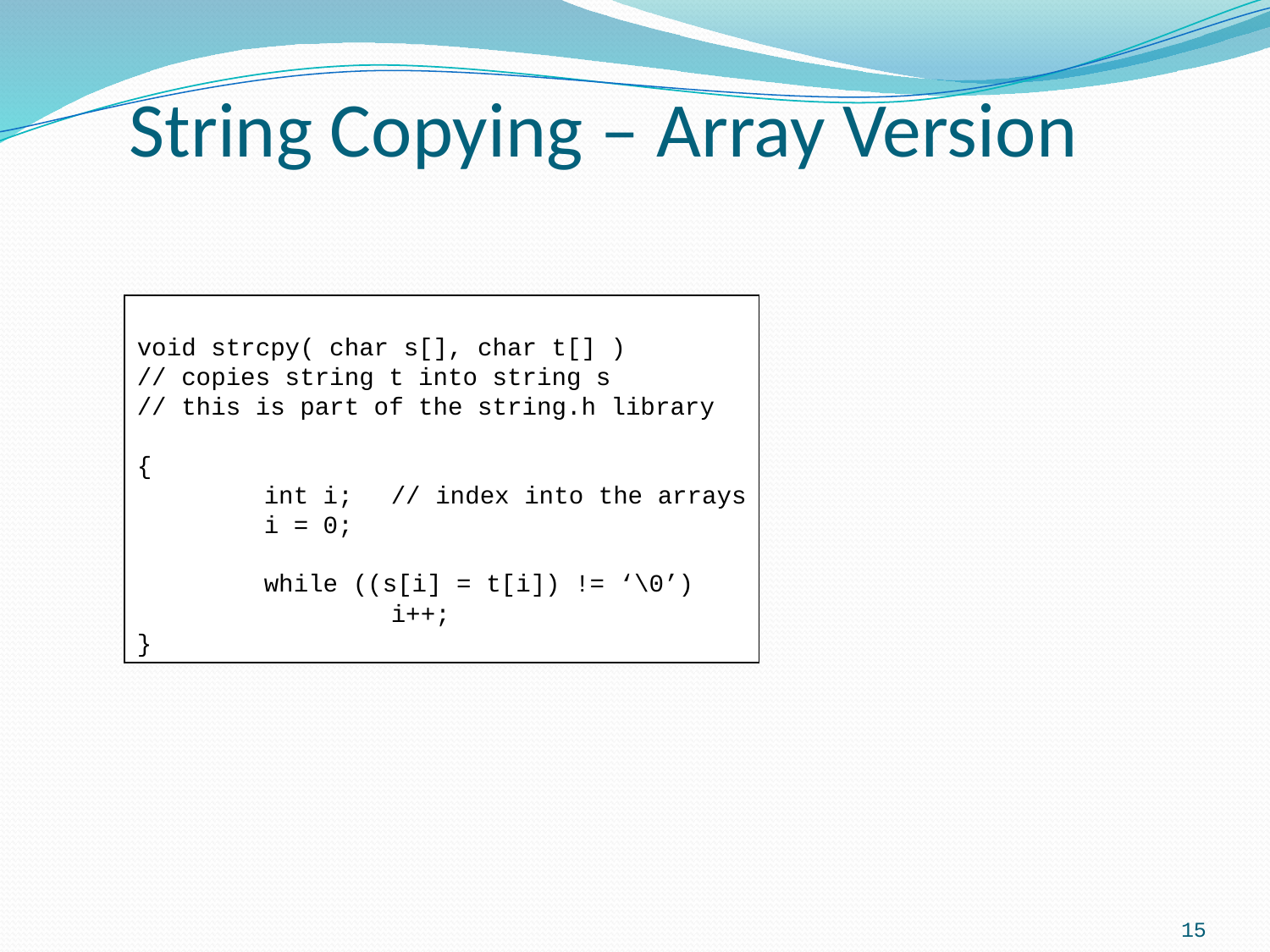

String Copying – Array Version

void strcpy( char s[], char t[] )
// copies string t into string s
// this is part of the string.h library

{
	int i;	// index into the arrays
	i = 0;

	while ((s[i] = t[i]) != ‘\0’)
		i++;
}
15